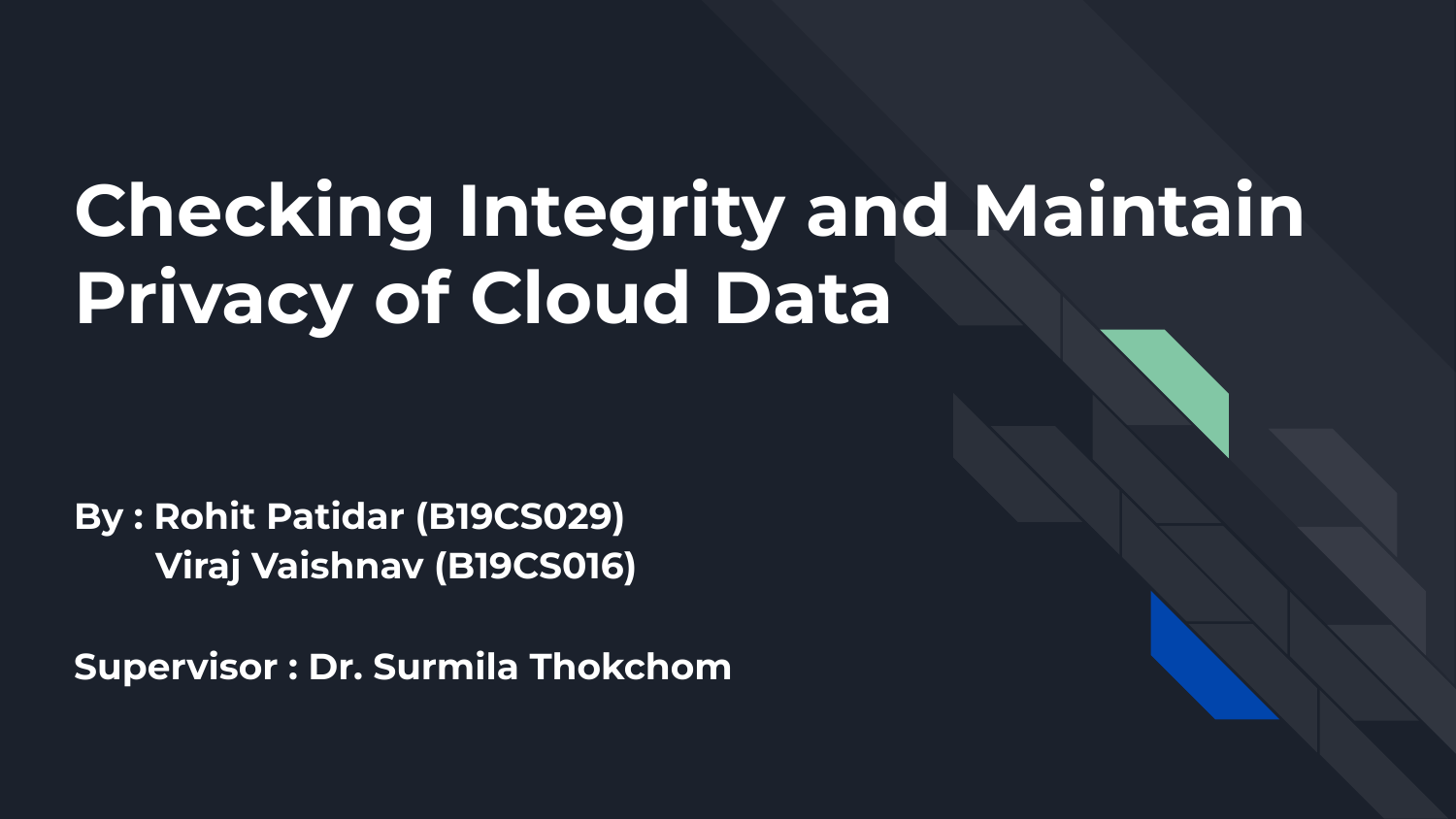

# Checking Integrity and Maintain Privacy of Cloud Data
By : Rohit Patidar (B19CS029)
        Viraj Vaishnav (B19CS016)

Supervisor : Dr. Surmila Thokchom